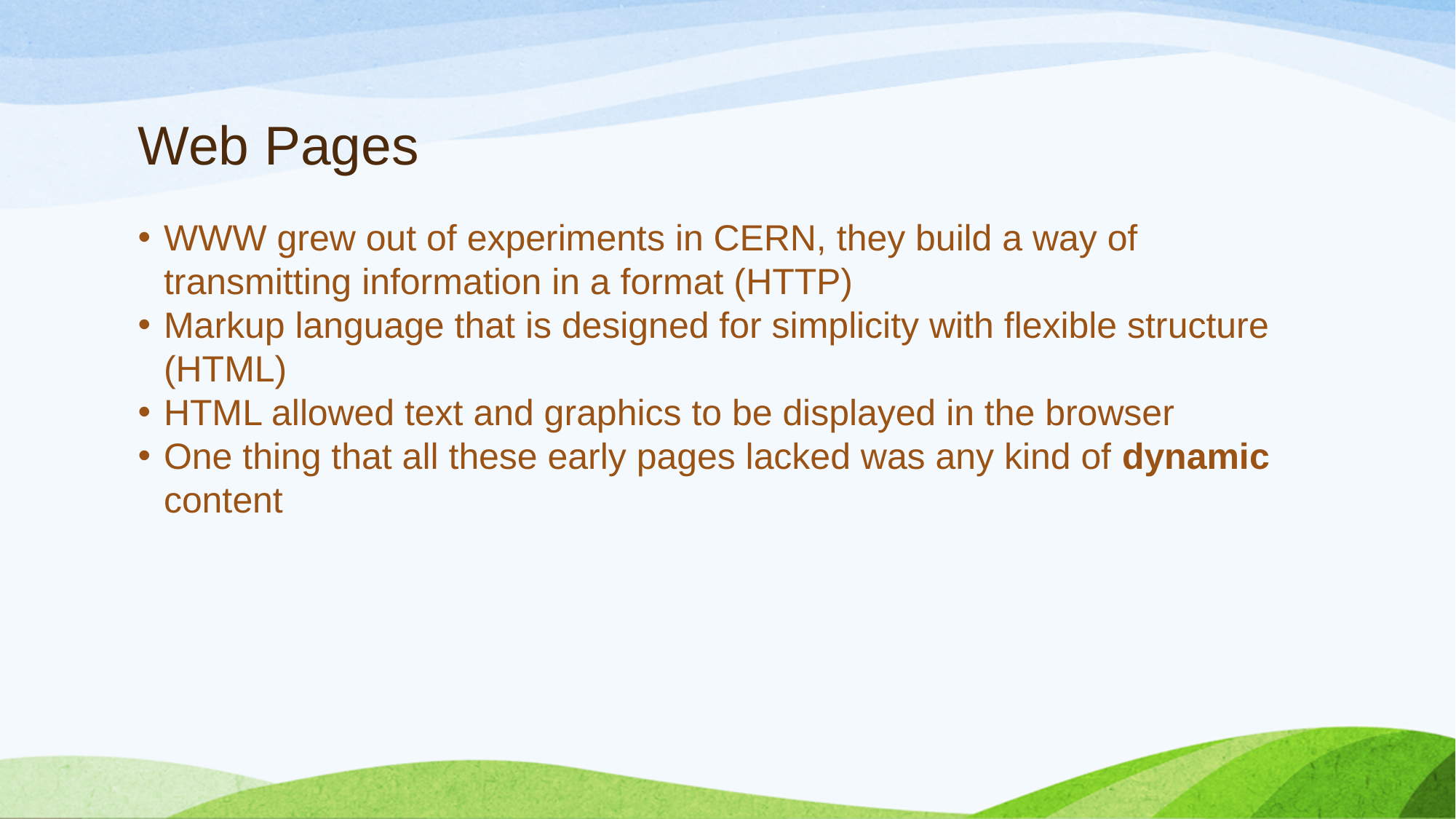

Web Pages
WWW grew out of experiments in CERN, they build a way of transmitting information in a format (HTTP)
Markup language that is designed for simplicity with flexible structure (HTML)
HTML allowed text and graphics to be displayed in the browser
One thing that all these early pages lacked was any kind of dynamic content